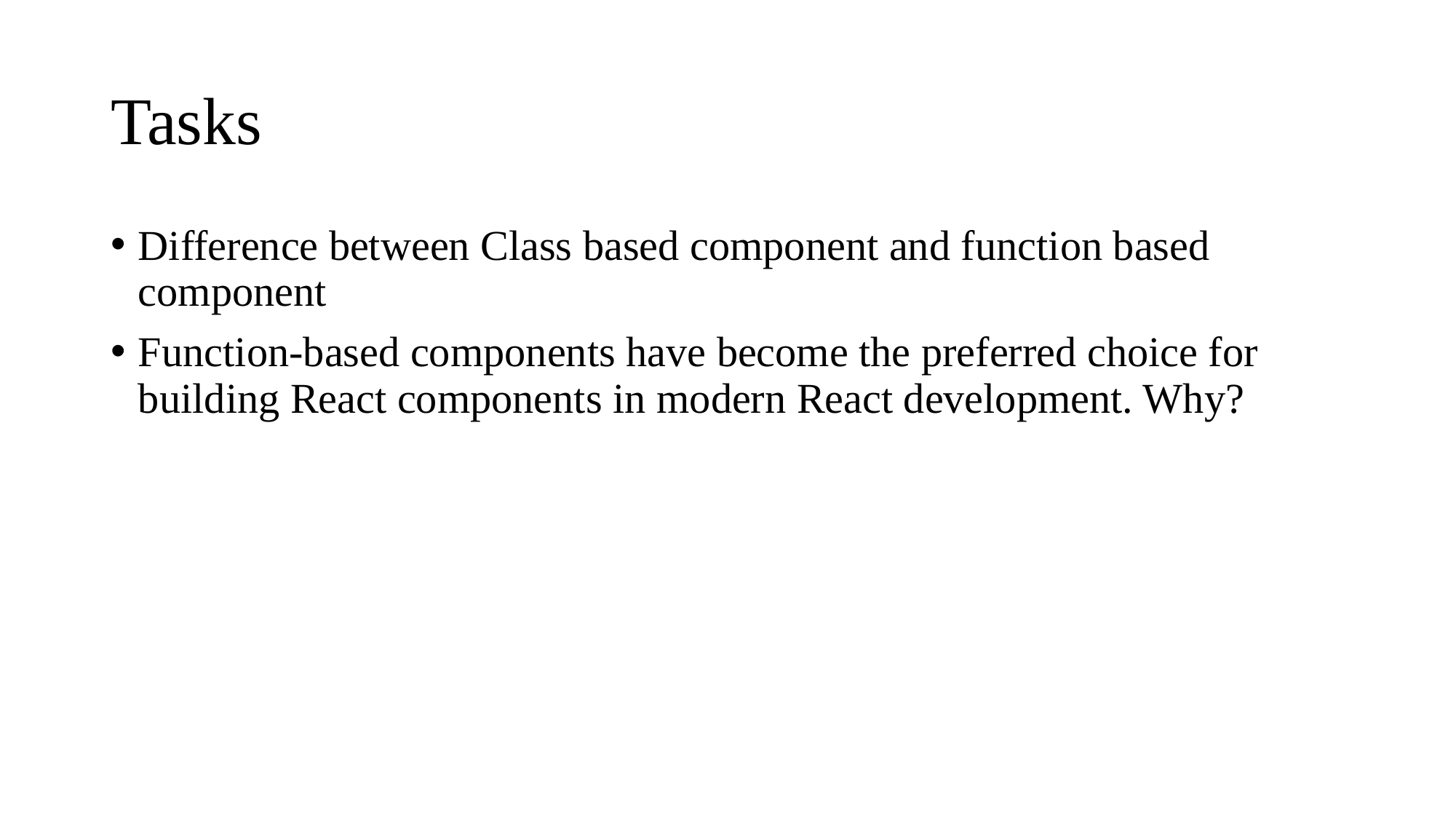

# Tasks
Difference between Class based component and function based component
Function-based components have become the preferred choice for building React components in modern React development. Why?